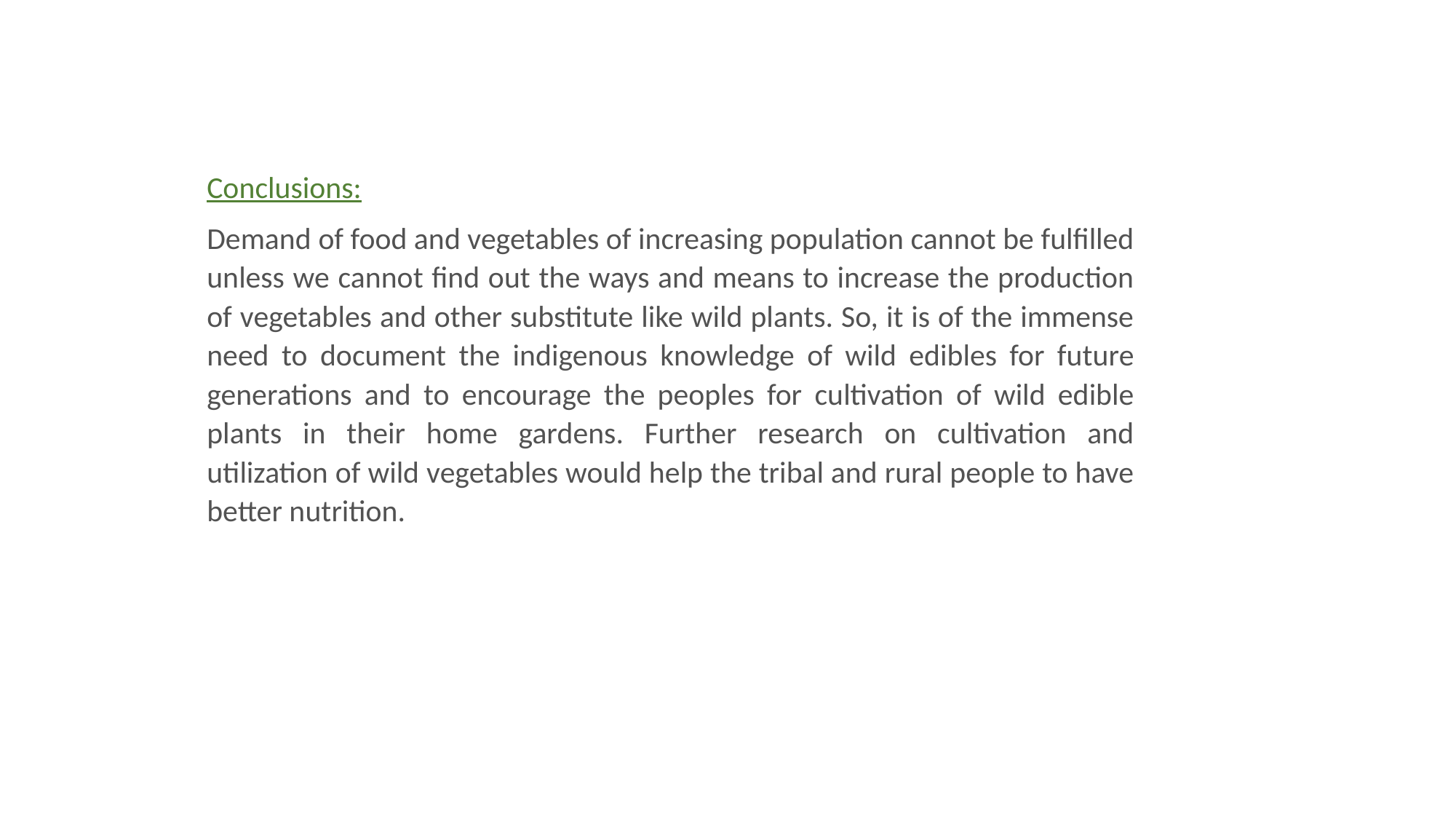

Conclusions:
Demand of food and vegetables of increasing population cannot be fulfilled unless we cannot find out the ways and means to increase the production of vegetables and other substitute like wild plants. So, it is of the immense need to document the indigenous knowledge of wild edibles for future generations and to encourage the peoples for cultivation of wild edible plants in their home gardens. Further research on cultivation and utilization of wild vegetables would help the tribal and rural people to have better nutrition.